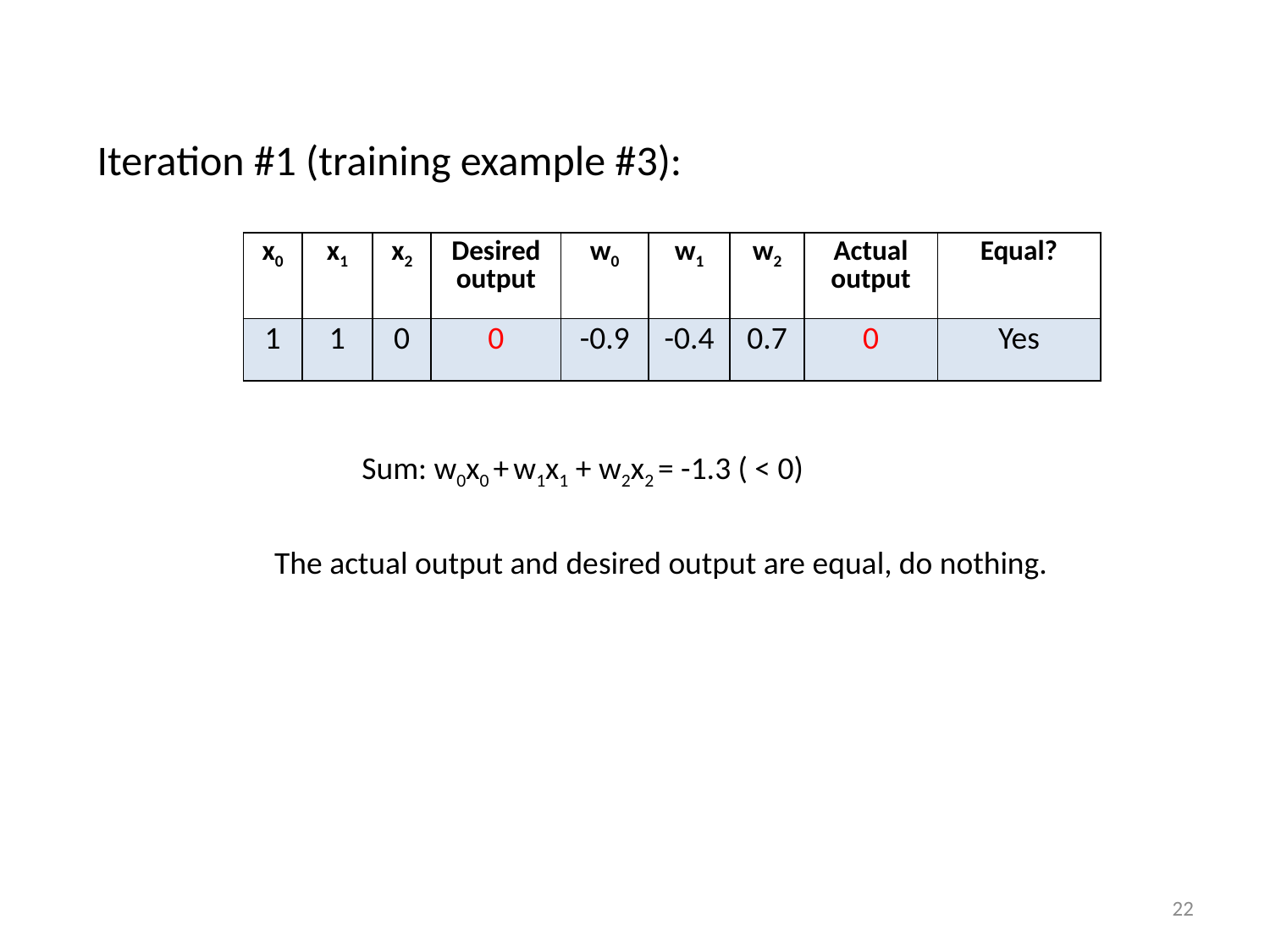

Iteration #1 (training example #3):

| x0 | x1 | x2 | Desired output | w0 | w1 | w2 | Actual output | Equal? |
| --- | --- | --- | --- | --- | --- | --- | --- | --- |
| 1 | 1 | 0 | 0 | -0.9 | -0.4 | 0.7 | 0 | Yes |
Sum: w0x0 + w1x1 + w2x2 = -1.3 ( < 0)
The actual output and desired output are equal, do nothing.

22